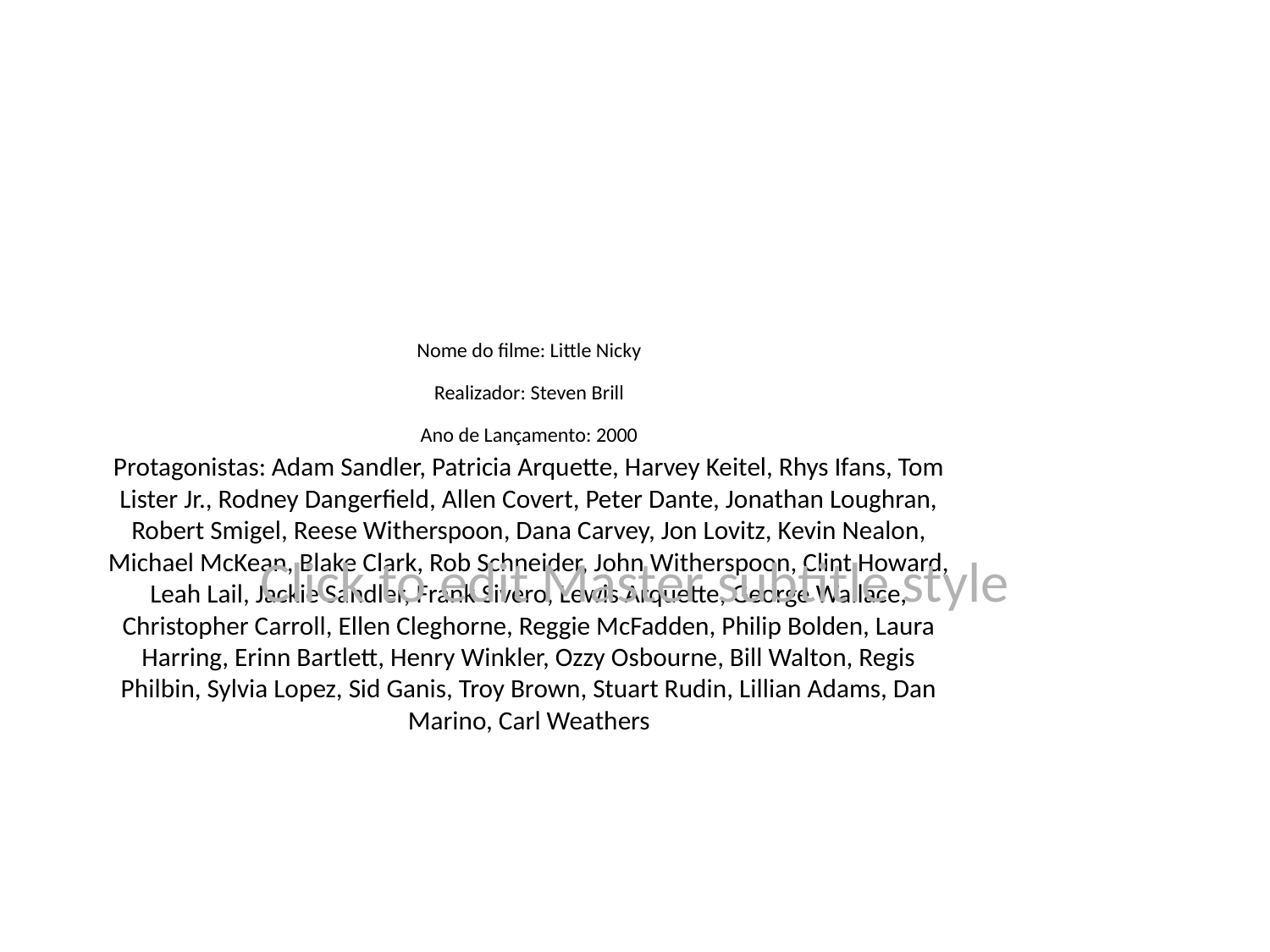

# Nome do filme: Little Nicky
Realizador: Steven Brill
Ano de Lançamento: 2000
Protagonistas: Adam Sandler, Patricia Arquette, Harvey Keitel, Rhys Ifans, Tom Lister Jr., Rodney Dangerfield, Allen Covert, Peter Dante, Jonathan Loughran, Robert Smigel, Reese Witherspoon, Dana Carvey, Jon Lovitz, Kevin Nealon, Michael McKean, Blake Clark, Rob Schneider, John Witherspoon, Clint Howard, Leah Lail, Jackie Sandler, Frank Sivero, Lewis Arquette, George Wallace, Christopher Carroll, Ellen Cleghorne, Reggie McFadden, Philip Bolden, Laura Harring, Erinn Bartlett, Henry Winkler, Ozzy Osbourne, Bill Walton, Regis Philbin, Sylvia Lopez, Sid Ganis, Troy Brown, Stuart Rudin, Lillian Adams, Dan Marino, Carl Weathers
Click to edit Master subtitle style